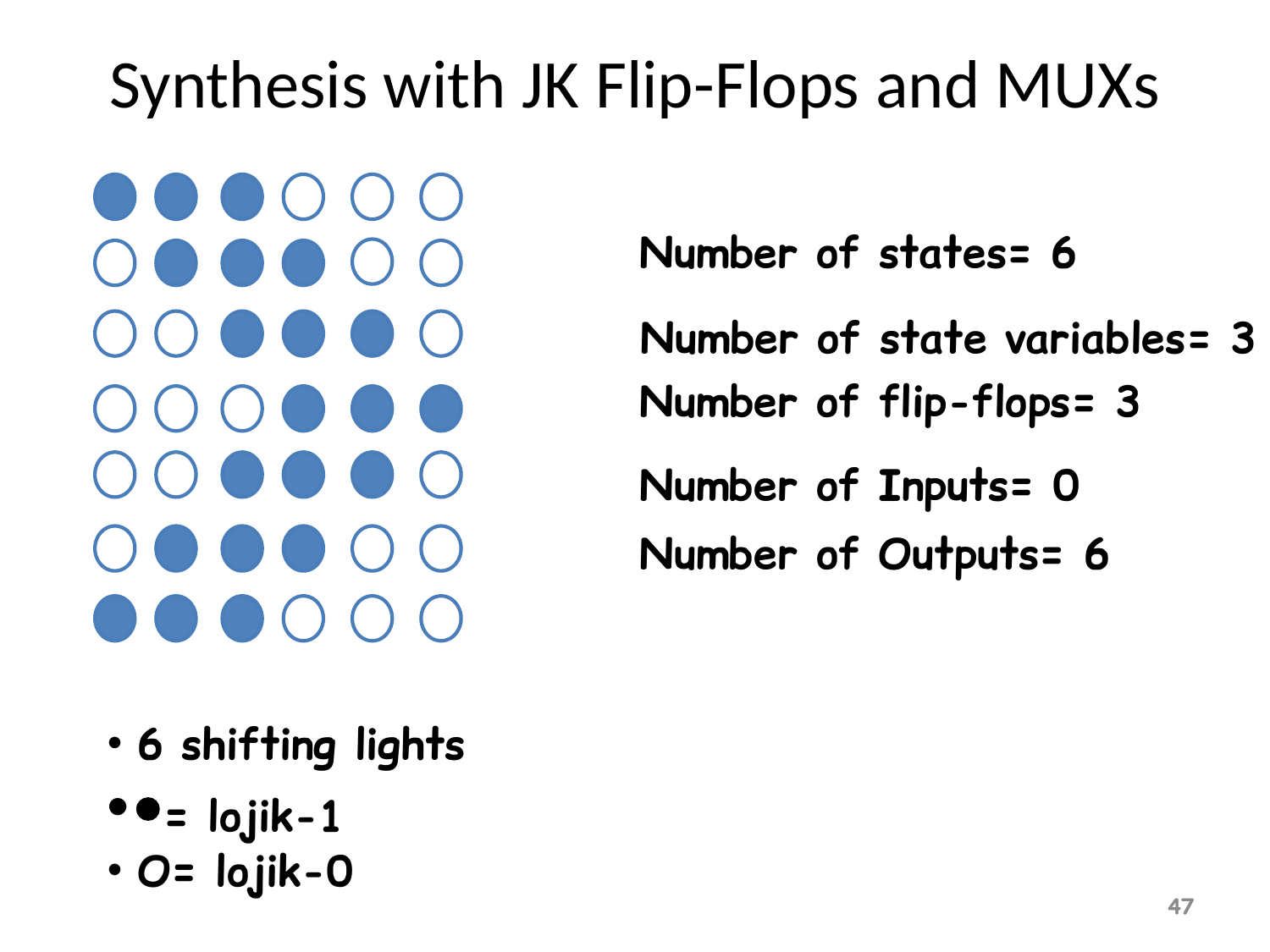

# Synthesis with JK Flip-Flops and MUXs

Number of states= 6
Number of state variables= 3
Number of flip-flops= 3
Number of Inputs= 0
Number of Outputs= 6
6 shifting lights
•= lojik-1
O= lojik-0

47